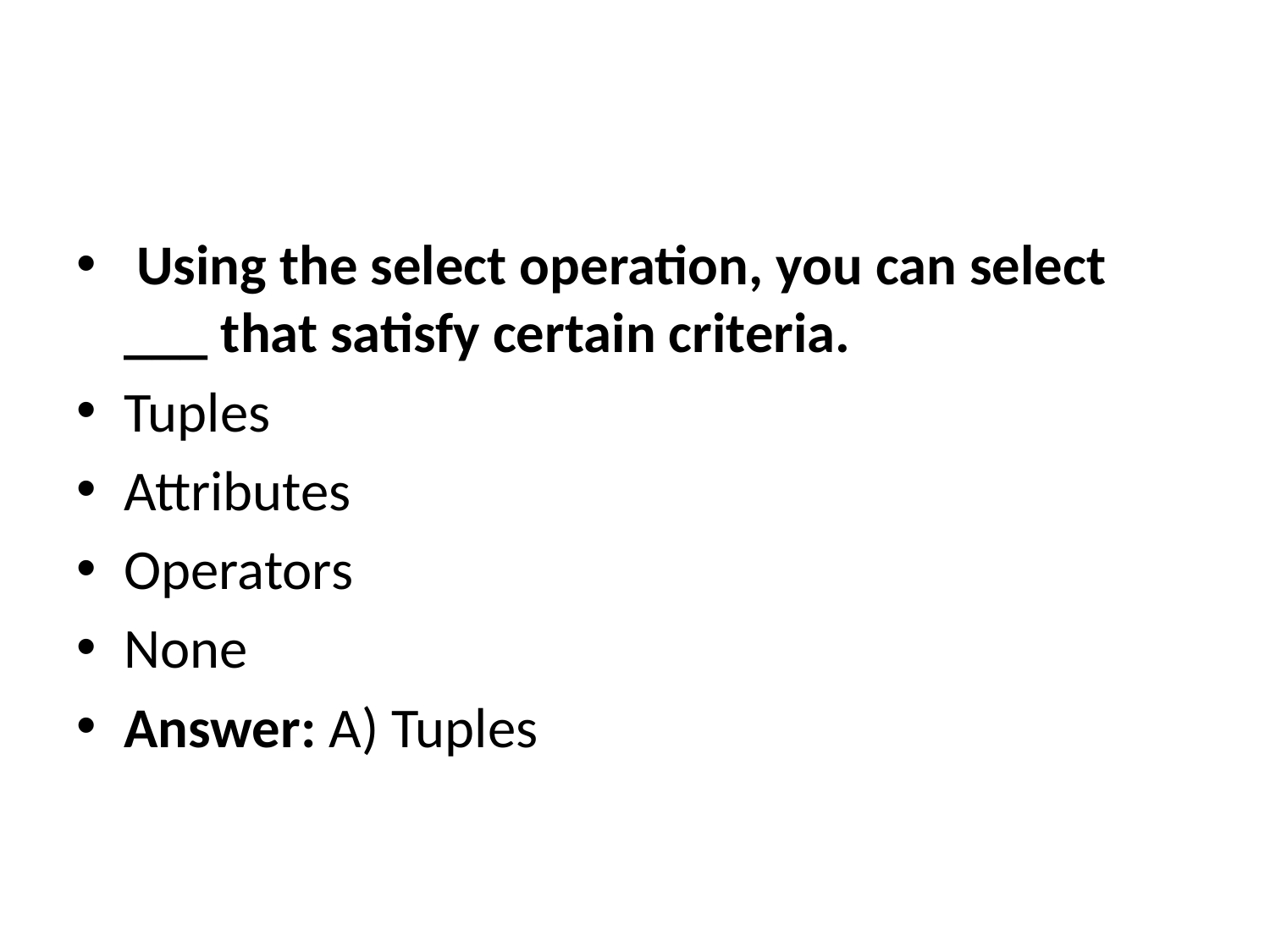

#
 Using the select operation, you can select ___ that satisfy certain criteria.
Tuples
Attributes
Operators
None
Answer: A) Tuples